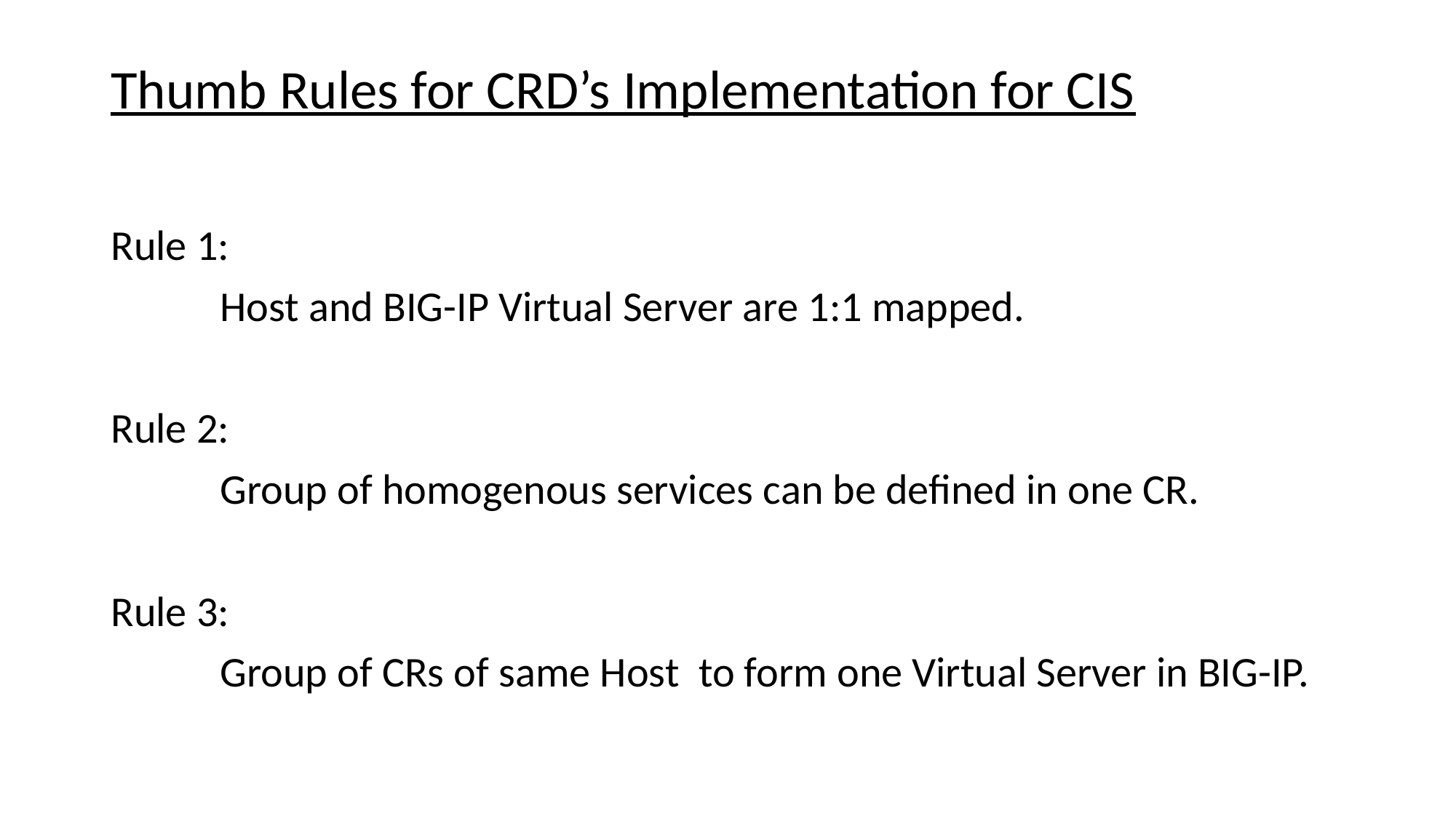

# Thumb Rules for CRD’s Implementation for CIS
Rule 1:
	Host and BIG-IP Virtual Server are 1:1 mapped.

Rule 2:
	Group of homogenous services can be defined in one CR.

Rule 3:
	Group of CRs of same Host  to form one Virtual Server in BIG-IP.